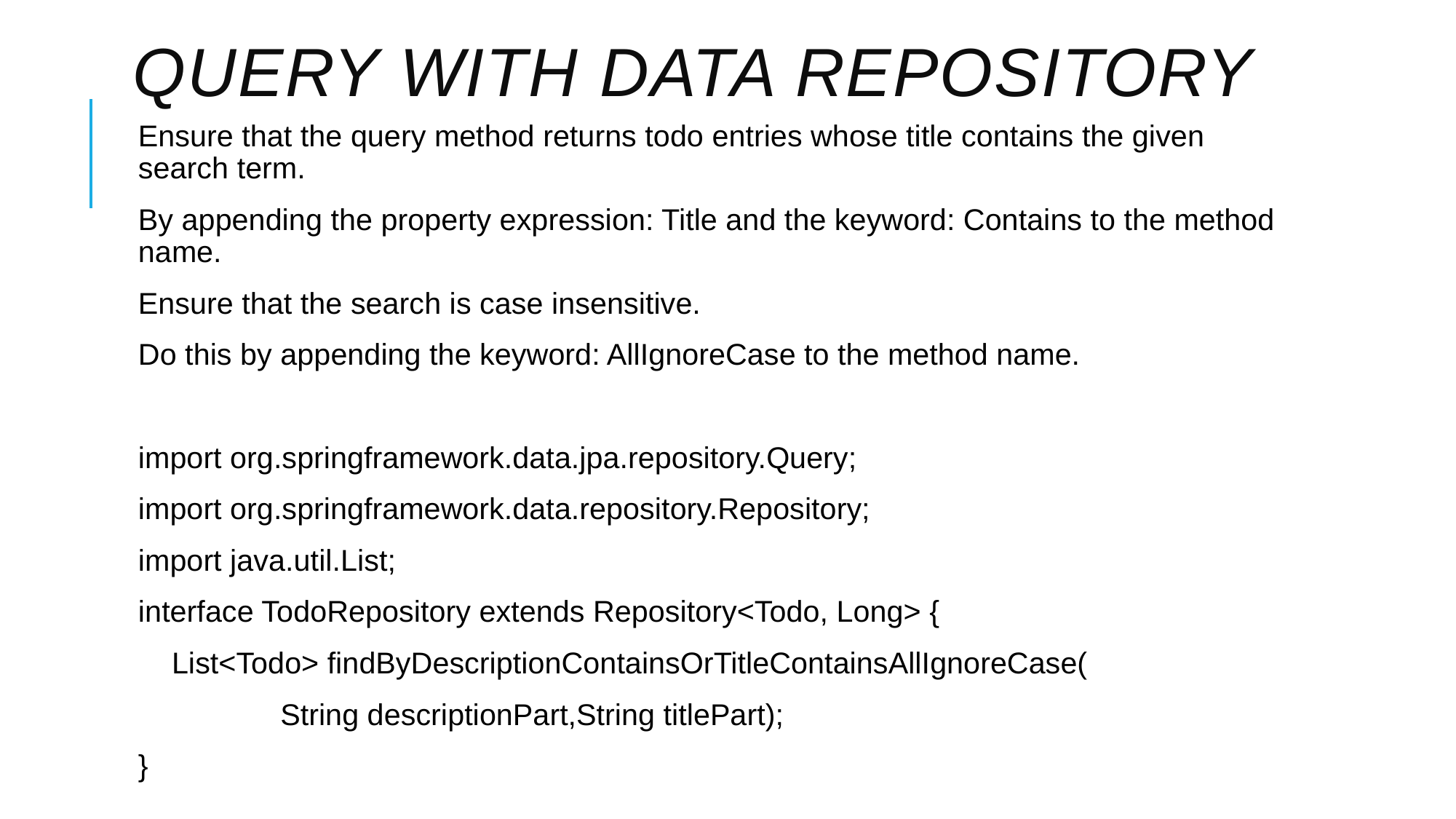

# Query with Data repository
Ensure that the query method returns todo entries whose title contains the given search term.
By appending the property expression: Title and the keyword: Contains to the method name.
Ensure that the search is case insensitive.
Do this by appending the keyword: AllIgnoreCase to the method name.

import org.springframework.data.jpa.repository.Query;
import org.springframework.data.repository.Repository;
import java.util.List;
interface TodoRepository extends Repository<Todo, Long> {
    List<Todo> findByDescriptionContainsOrTitleContainsAllIgnoreCase(
                 String descriptionPart,String titlePart);
}